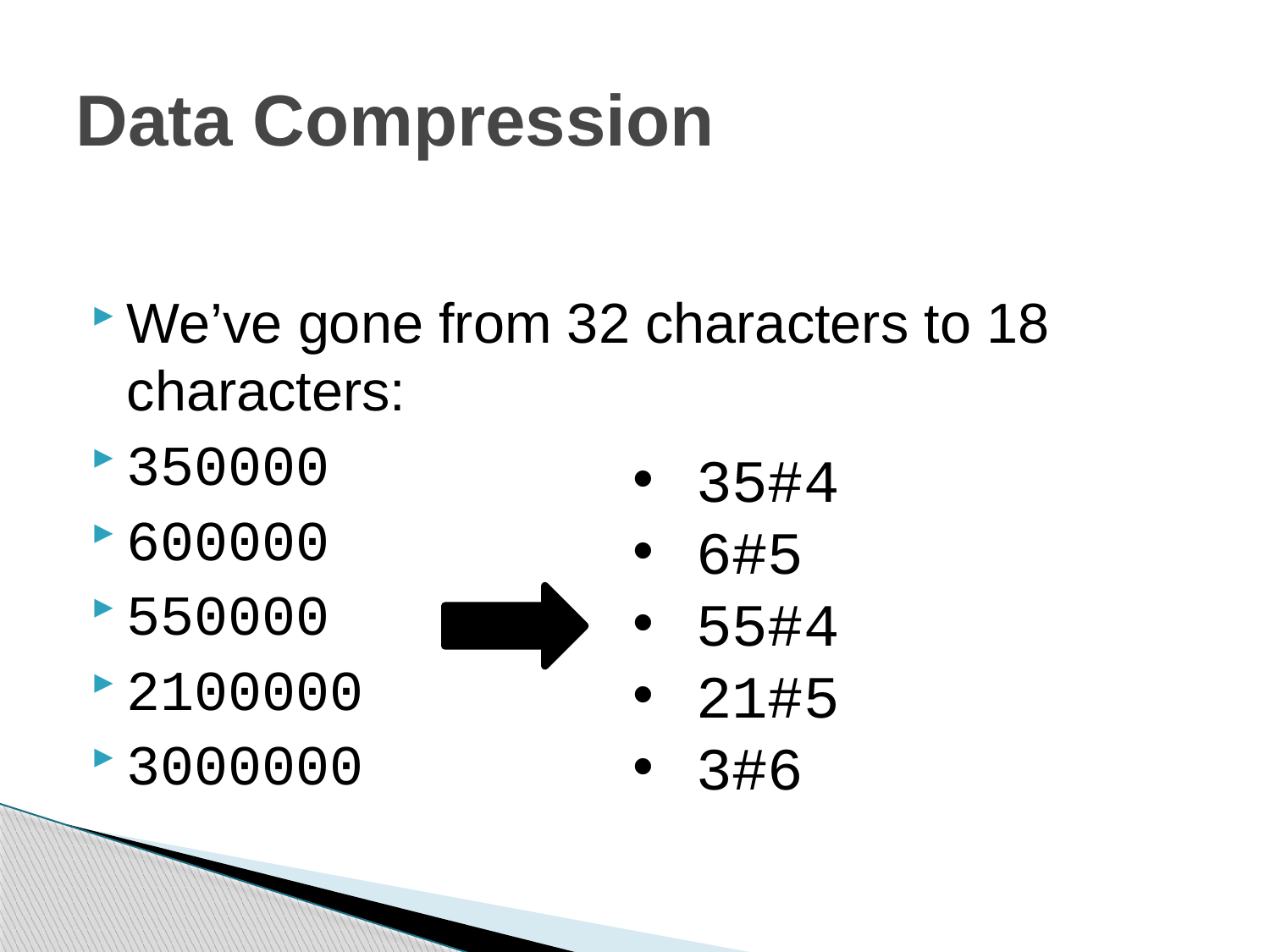

# Data Compression

We’ve gone from 32 characters to 18 characters:
350000
600000
550000
2100000
3000000

35#4
6#5
55#4
21#5
3#6